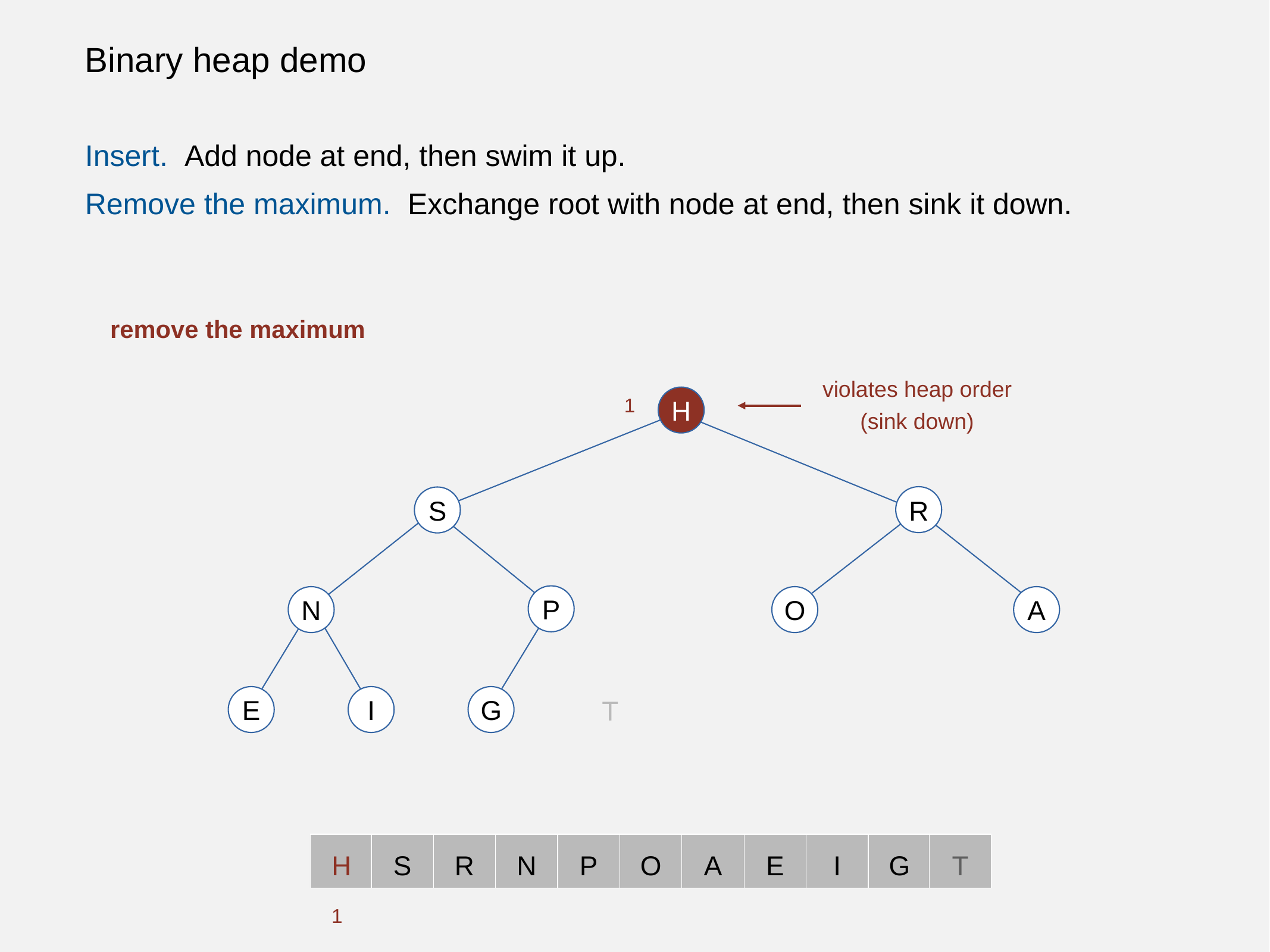

# Binary heap demo
Insert.  Add node at end, then swim it up.
Remove the maximum.  Exchange root with node at end, then sink it down.
remove the maximum
violates heap order
(sink down)
H
1

R
S

P
N
O
A

E
I
G
T
H
S
R
N
P
O
A
E
I
G
T
1